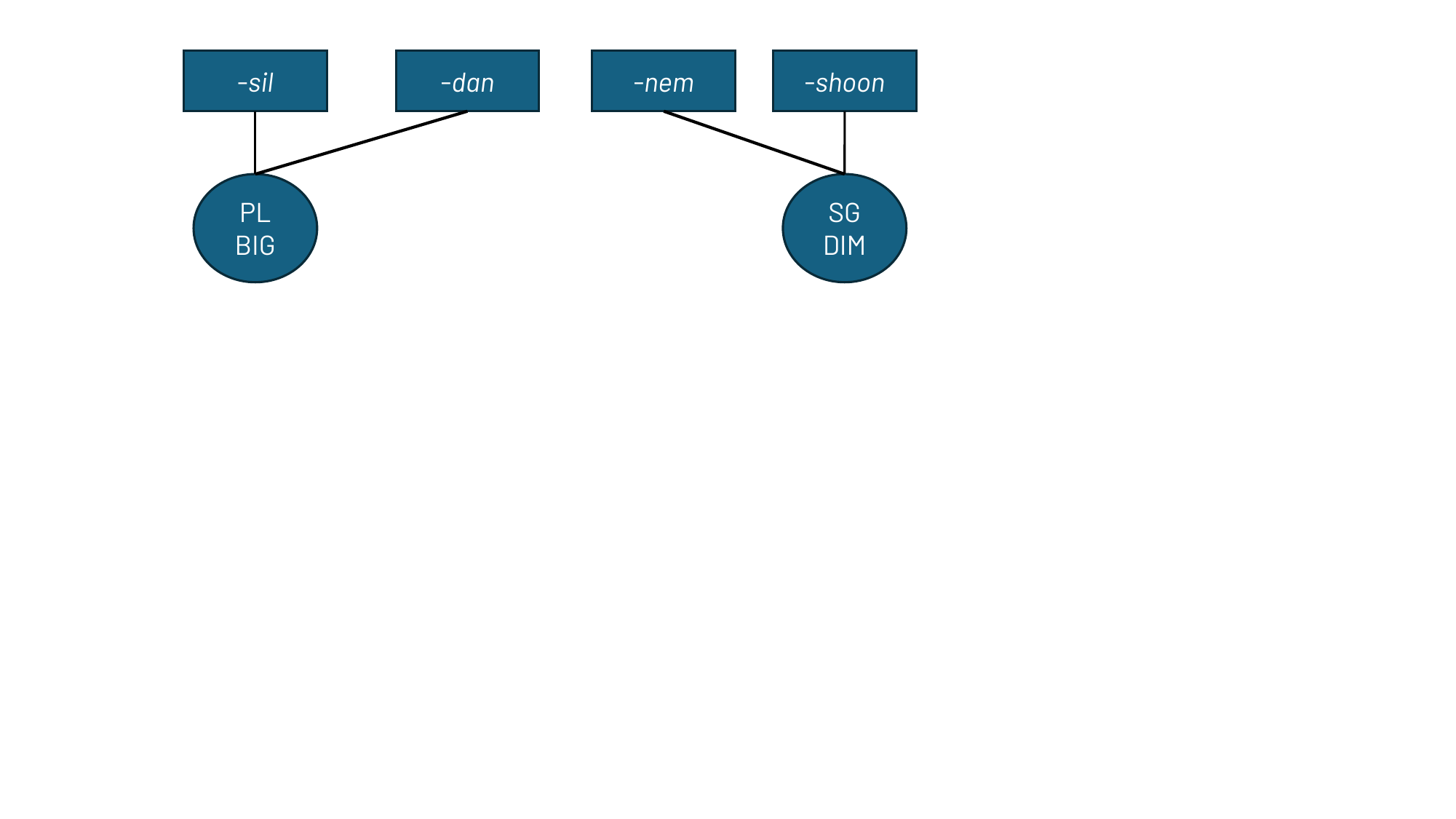

-dan
-nem
-shoon
-sil
PL
BIG
SG
DIM